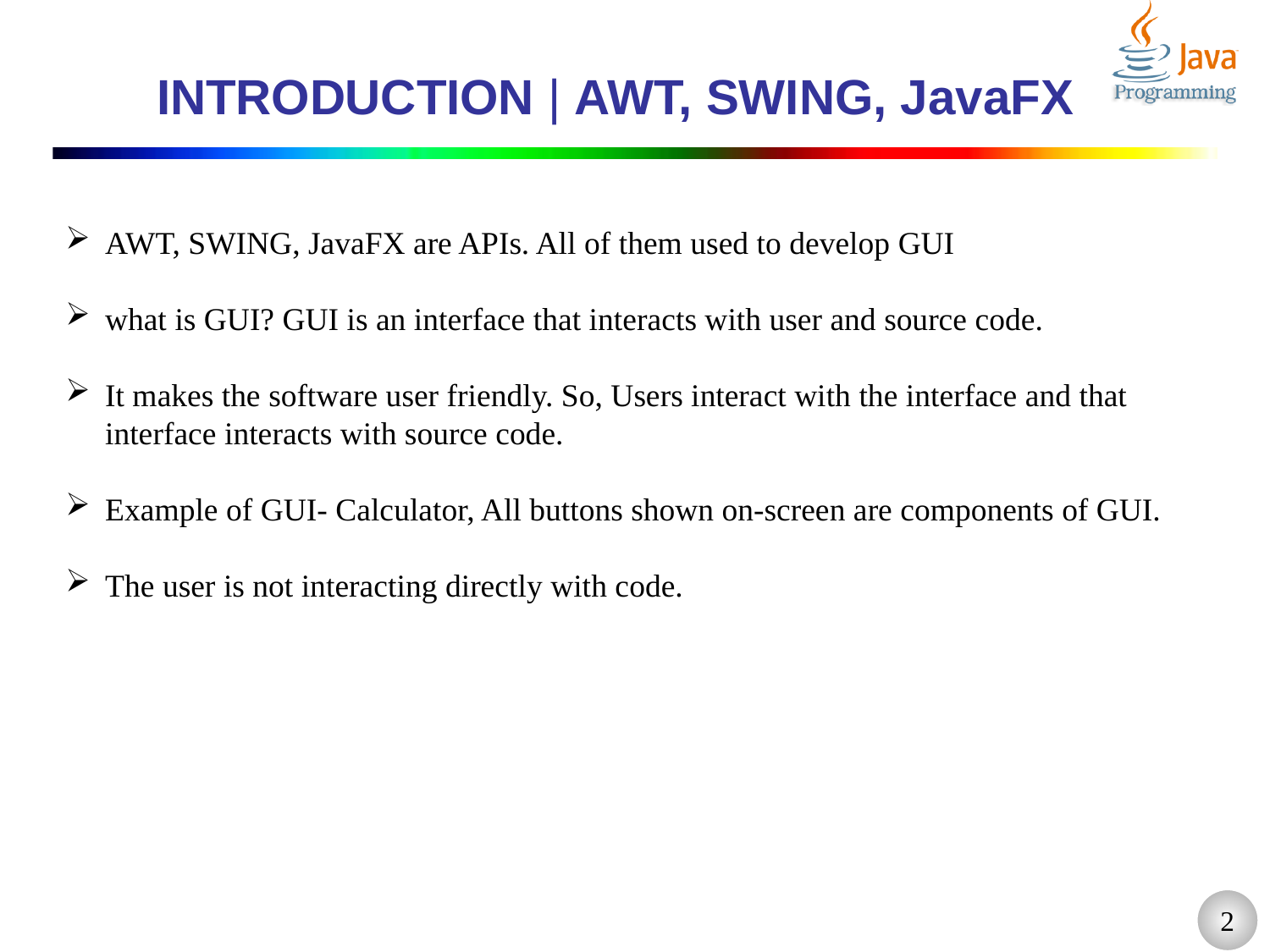

# INTRODUCTION | AWT, SWING, JavaFX

AWT, SWING, JavaFX are APIs. All of them used to develop GUI

what is GUI? GUI is an interface that interacts with user and source code.

It makes the software user friendly. So, Users interact with the interface and that interface interacts with source code.

Example of GUI- Calculator, All buttons shown on-screen are components of GUI.

The user is not interacting directly with code.